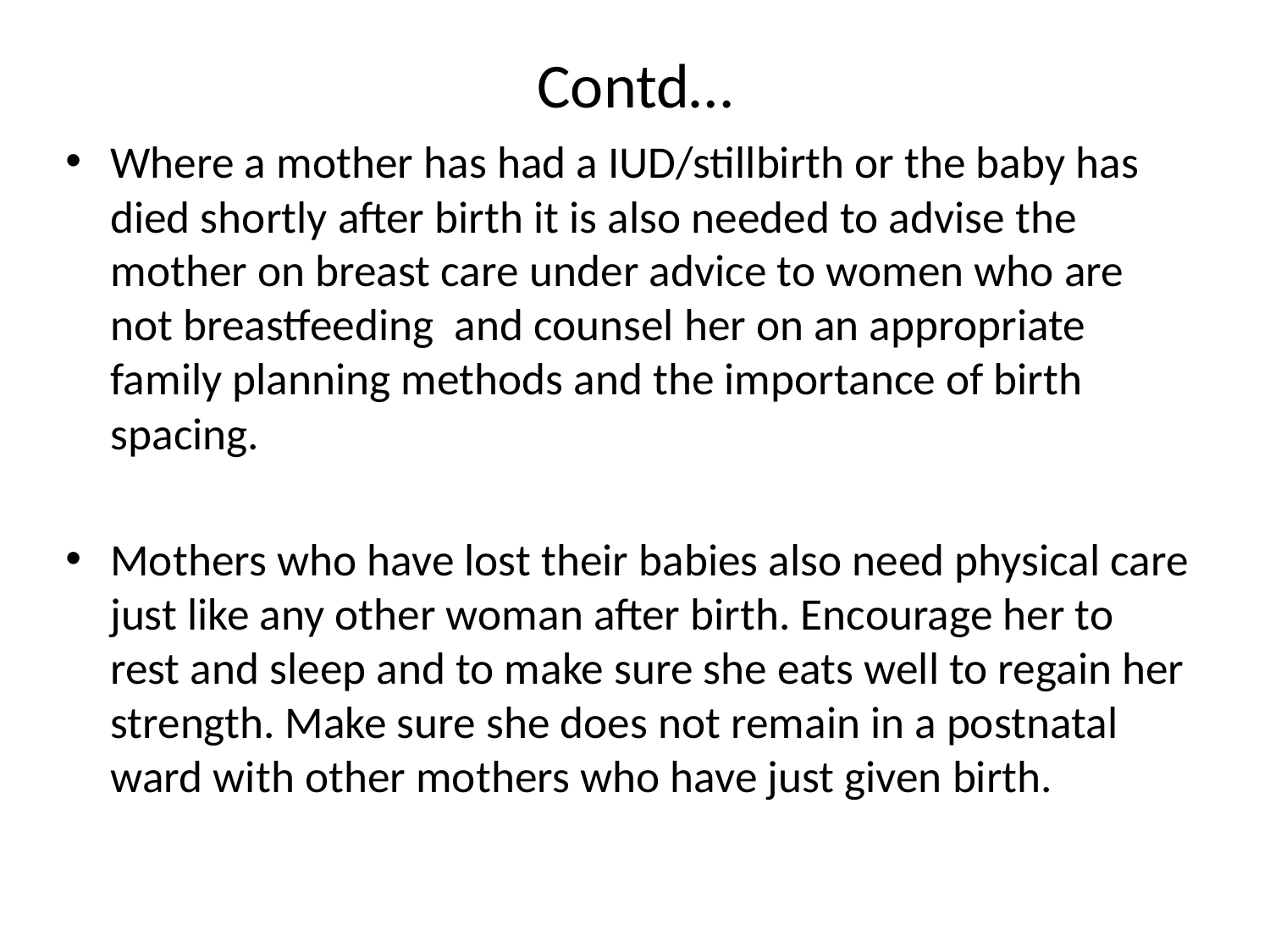

# Contd…
Where a mother has had a IUD/stillbirth or the baby has died shortly after birth it is also needed to advise the mother on breast care under advice to women who are not breastfeeding  and counsel her on an appropriate family planning methods and the importance of birth spacing.

Mothers who have lost their babies also need physical care just like any other woman after birth. Encourage her to rest and sleep and to make sure she eats well to regain her strength. Make sure she does not remain in a postnatal ward with other mothers who have just given birth.